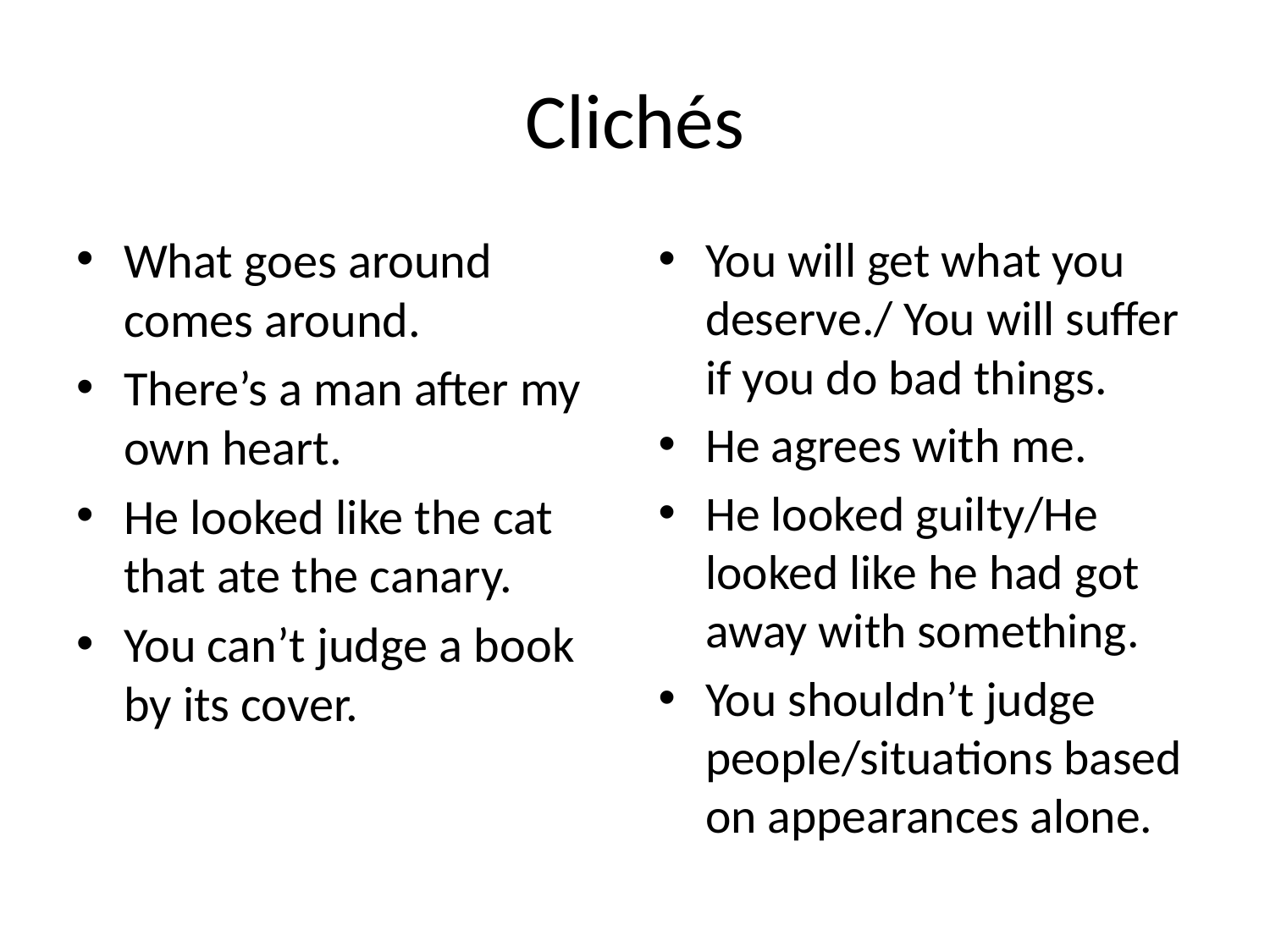

# Clichés
What goes around comes around.
There’s a man after my own heart.
He looked like the cat that ate the canary.
You can’t judge a book by its cover.
You will get what you deserve./ You will suffer if you do bad things.
He agrees with me.
He looked guilty/He looked like he had got away with something.
You shouldn’t judge people/situations based on appearances alone.